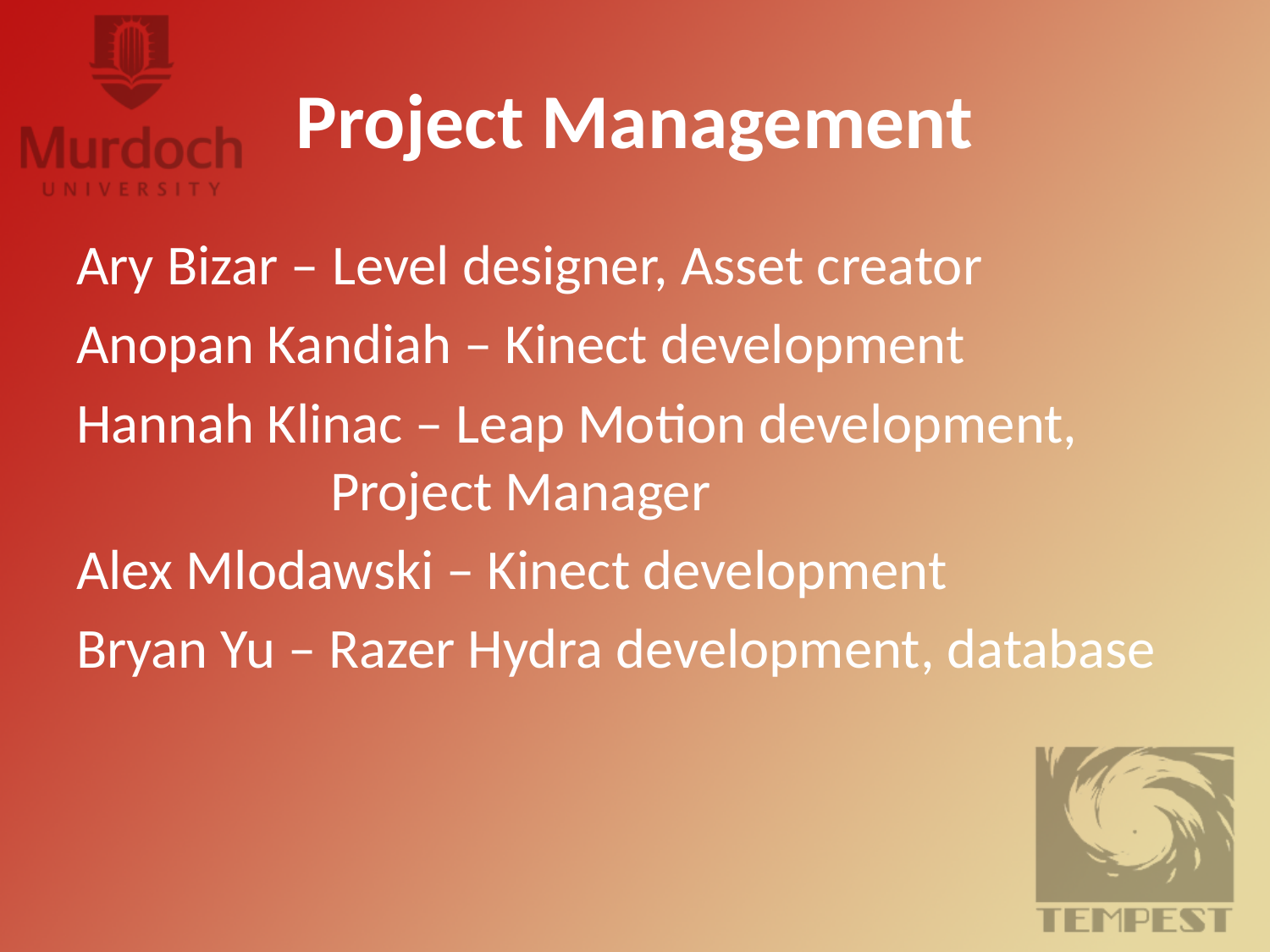

# Project Management
Ary Bizar – Level designer, Asset creator
Anopan Kandiah – Kinect development
Hannah Klinac – Leap Motion development, 			Project Manager
Alex Mlodawski – Kinect development
Bryan Yu – Razer Hydra development, database